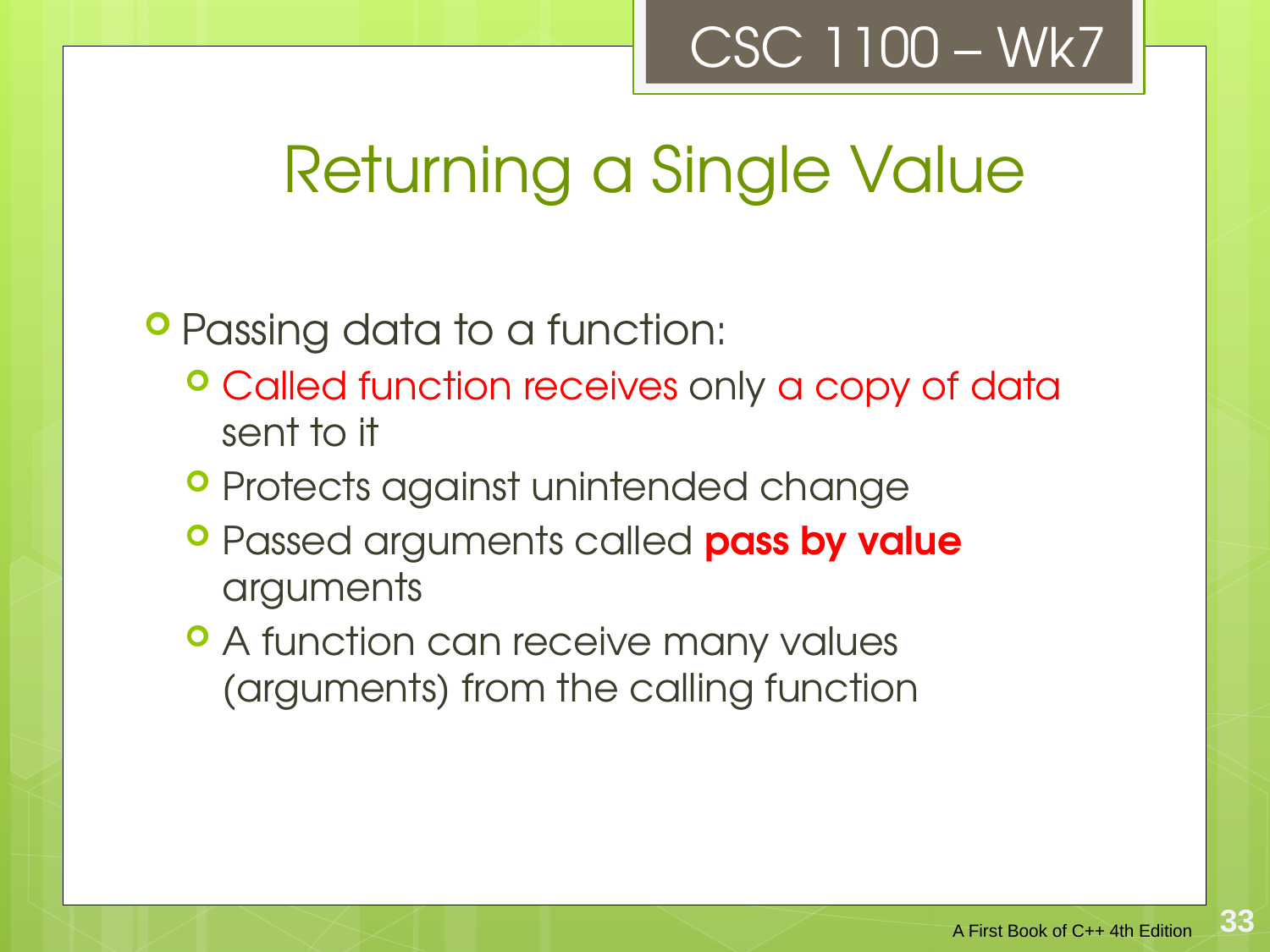

CSC 1100 – Wk7
# Returning a Single Value
Passing data to a function:
Called function receives only a copy of data sent to it
Protects against unintended change
Passed arguments called pass by value arguments
A function can receive many values (arguments) from the calling function

33
A First Book of C++ 4th Edition